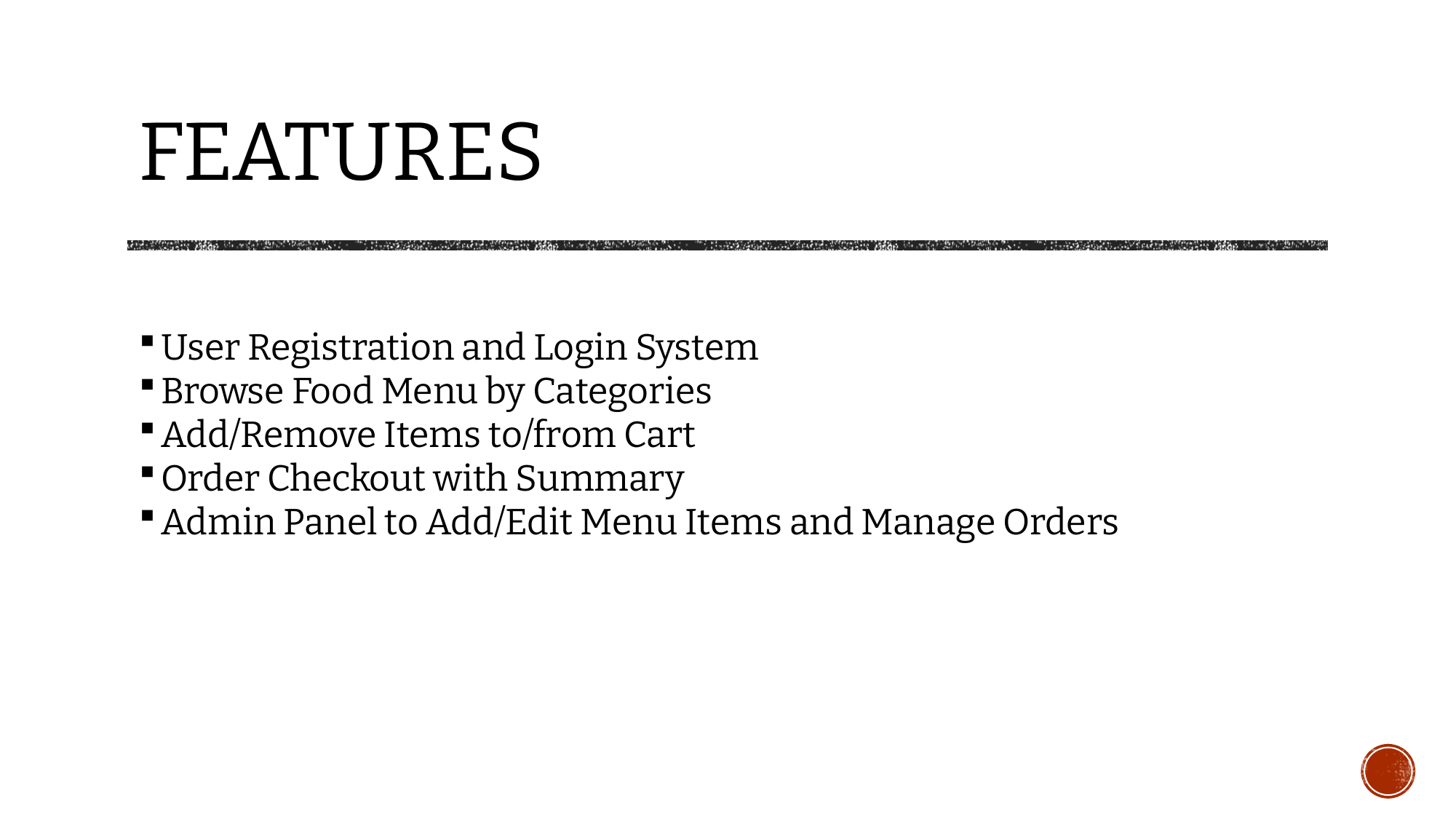

# features

User Registration and Login System
Browse Food Menu by Categories
Add/Remove Items to/from Cart
Order Checkout with Summary
Admin Panel to Add/Edit Menu Items and Manage Orders